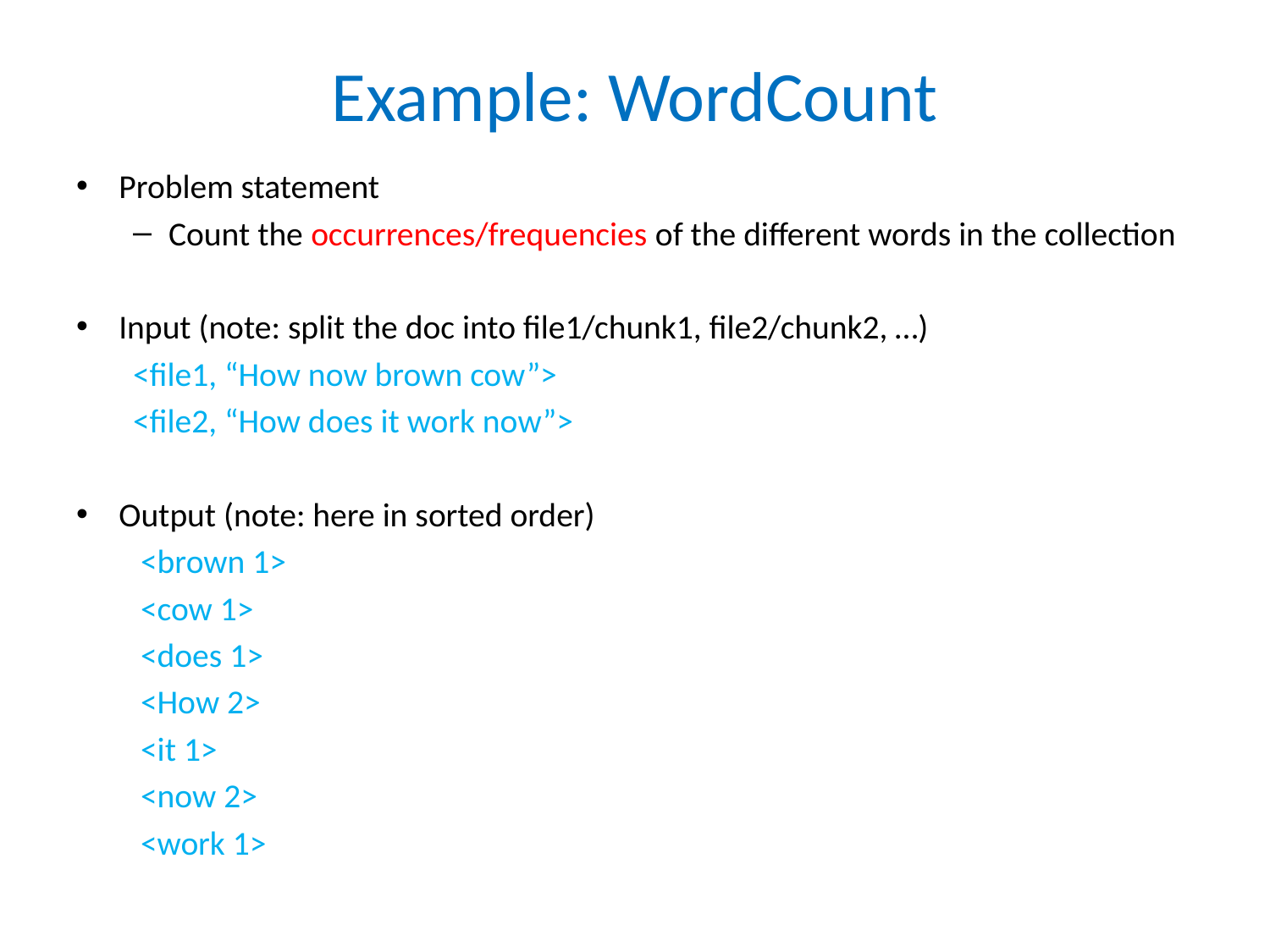

# Example: WordCount
Problem statement
Count the occurrences/frequencies of the different words in the collection

Input (note: split the doc into file1/chunk1, file2/chunk2, …)
<file1, “How now brown cow”>
<file2, “How does it work now”>

Output (note: here in sorted order)
 <brown 1>
 <cow 1>
 <does 1>
 <How 2>
 <it 1>
 <now 2>
 <work 1>